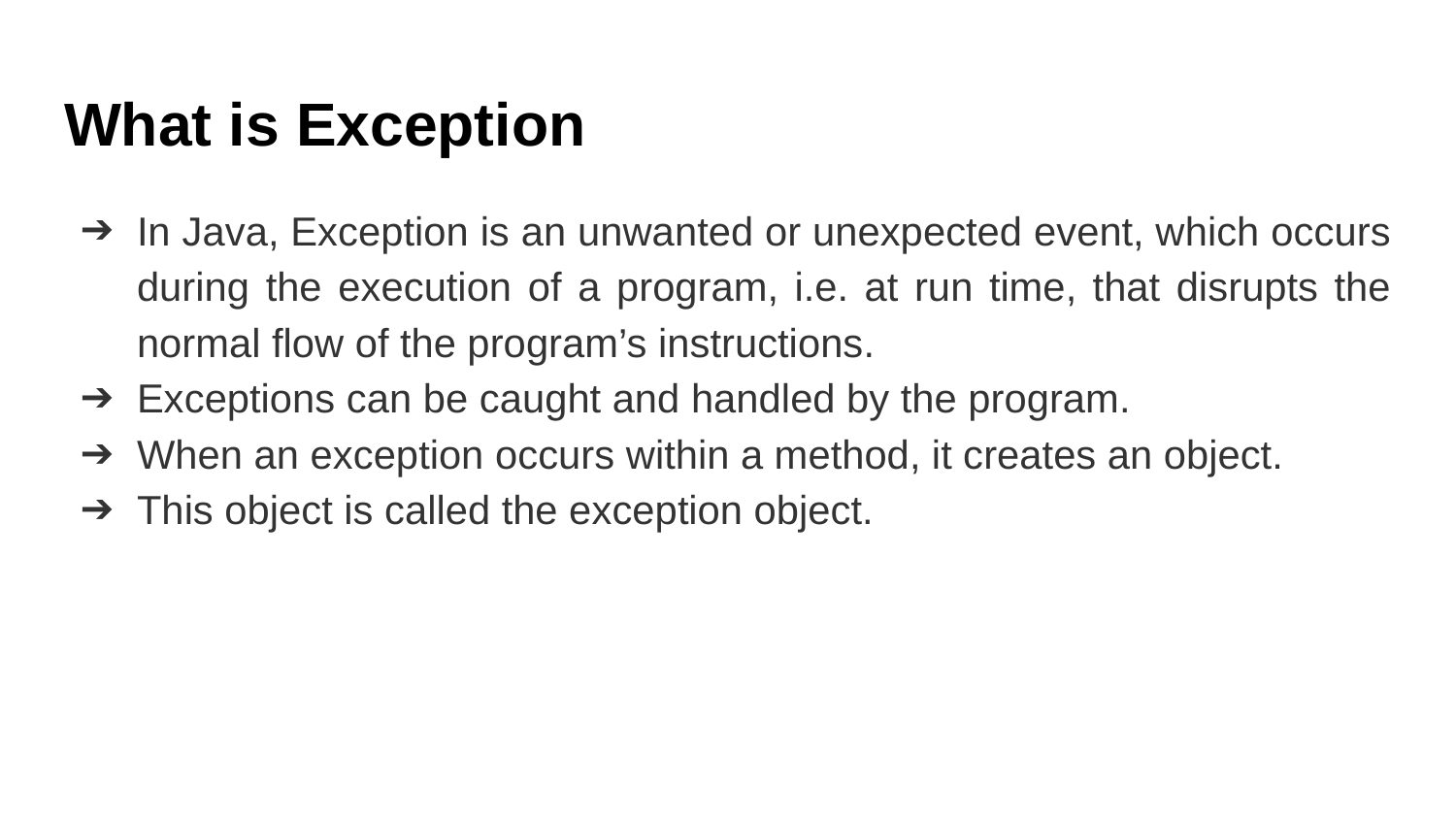

# What is Exception
In Java, Exception is an unwanted or unexpected event, which occurs during the execution of a program, i.e. at run time, that disrupts the normal flow of the program’s instructions.
Exceptions can be caught and handled by the program.
When an exception occurs within a method, it creates an object.
This object is called the exception object.